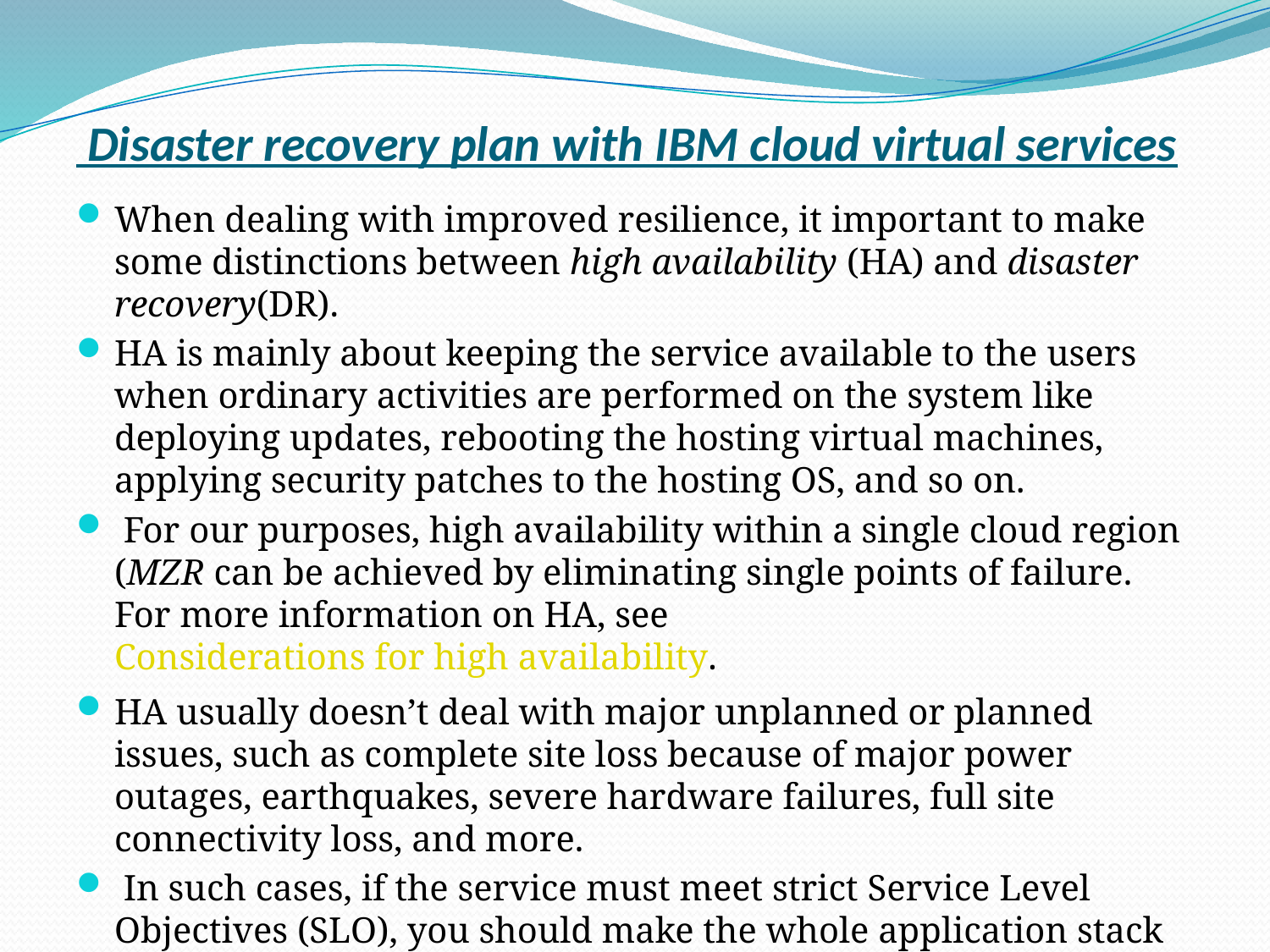

# Disaster recovery plan with IBM cloud virtual services
When dealing with improved resilience, it important to make some distinctions between high availability (HA) and disaster recovery(DR).
HA is mainly about keeping the service available to the users when ordinary activities are performed on the system like deploying updates, rebooting the hosting virtual machines, applying security patches to the hosting OS, and so on.
 For our purposes, high availability within a single cloud region (MZR can be achieved by eliminating single points of failure. For more information on HA, see Considerations for high availability.
HA usually doesn’t deal with major unplanned or planned issues, such as complete site loss because of major power outages, earthquakes, severe hardware failures, full site connectivity loss, and more.
 In such cases, if the service must meet strict Service Level Objectives (SLO), you should make the whole application stack (infrastructure, services, and application components) redundant by deploying it in at least two different cloud regions. This is typically defined as a DR architecture.